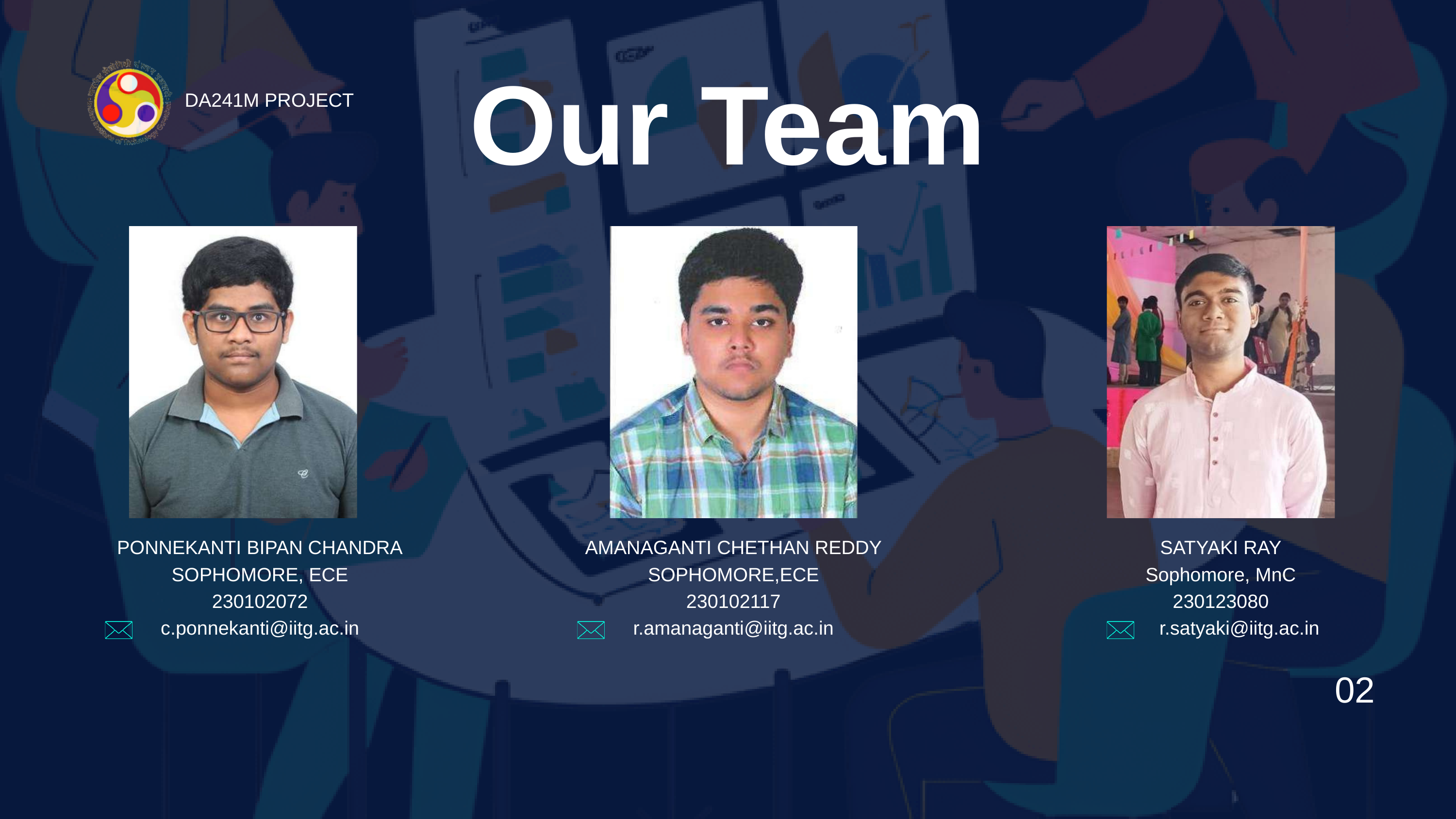

Our Team
DA241M PROJECT

PONNEKANTI BIPAN CHANDRA
SOPHOMORE, ECE
230102072
c.ponnekanti@iitg.ac.in
AMANAGANTI CHETHAN REDDY
SOPHOMORE,ECE
230102117
r.amanaganti@iitg.ac.in

SATYAKI RAY
Sophomore, MnC
230123080
       r.satyaki@iitg.ac.in

02